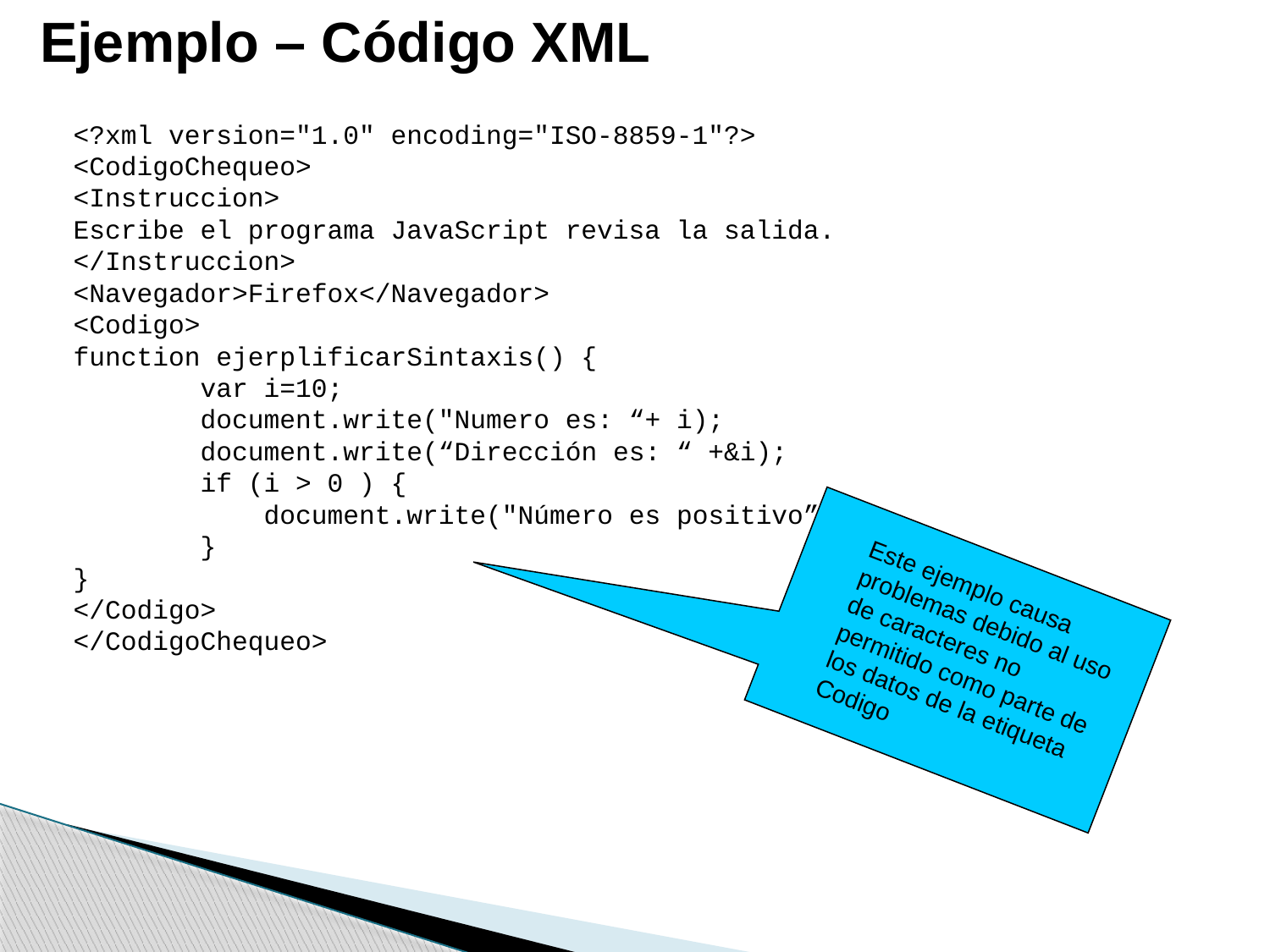

Ejemplo – Código XML
<?xml version="1.0" encoding="ISO-8859-1"?>
<CodigoChequeo>
<Instruccion>
Escribe el programa JavaScript revisa la salida.
</Instruccion>
<Navegador>Firefox</Navegador>
<Codigo>
function ejerplificarSintaxis() {
        var i=10;
        document.write("Numero es: “+ i);
        document.write(“Dirección es: “ +&i);
        if (i > 0 ) {
            document.write("Número es positivo”);
        }
}
</Codigo>
</CodigoChequeo>

Este ejemplo causa problemas debido al uso de caracteres no permitido como parte de los datos de la etiqueta Codigo